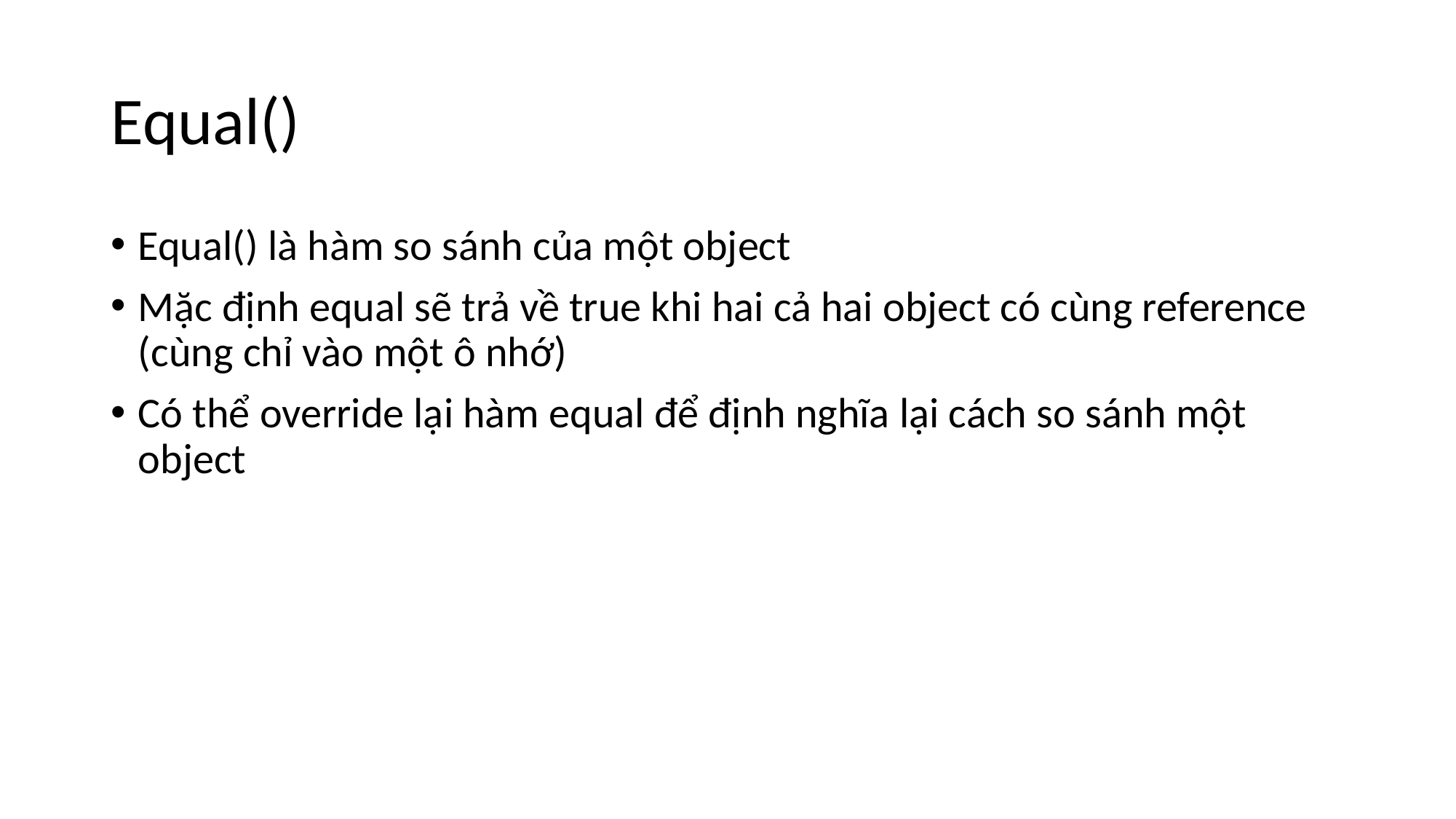

# Equal()
Equal() là hàm so sánh của một object
Mặc định equal sẽ trả về true khi hai cả hai object có cùng reference (cùng chỉ vào một ô nhớ)
Có thể override lại hàm equal để định nghĩa lại cách so sánh một object